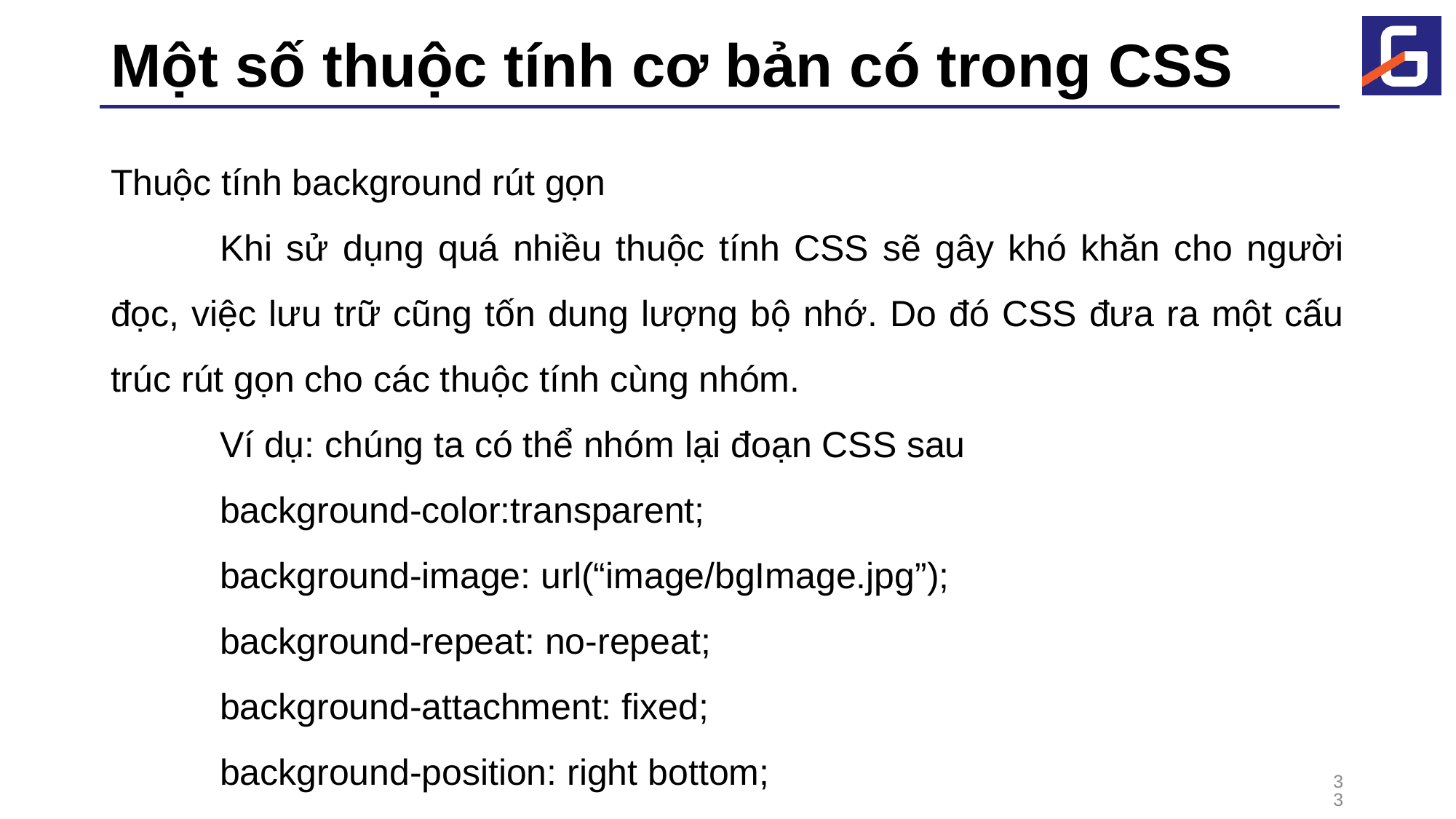

# Một số thuộc tính cơ bản có trong CSS
Thuộc tính background rút gọn
	Khi sử dụng quá nhiều thuộc tính CSS sẽ gây khó khăn cho người đọc, việc lưu trữ cũng tốn dung lượng bộ nhớ. Do đó CSS đưa ra một cấu trúc rút gọn cho các thuộc tính cùng nhóm.
	Ví dụ: chúng ta có thể nhóm lại đoạn CSS sau
	background-color:transparent;
	background-image: url(“image/bgImage.jpg”);
	background-repeat: no-repeat;
	background-attachment: fixed;
	background-position: right bottom;
33